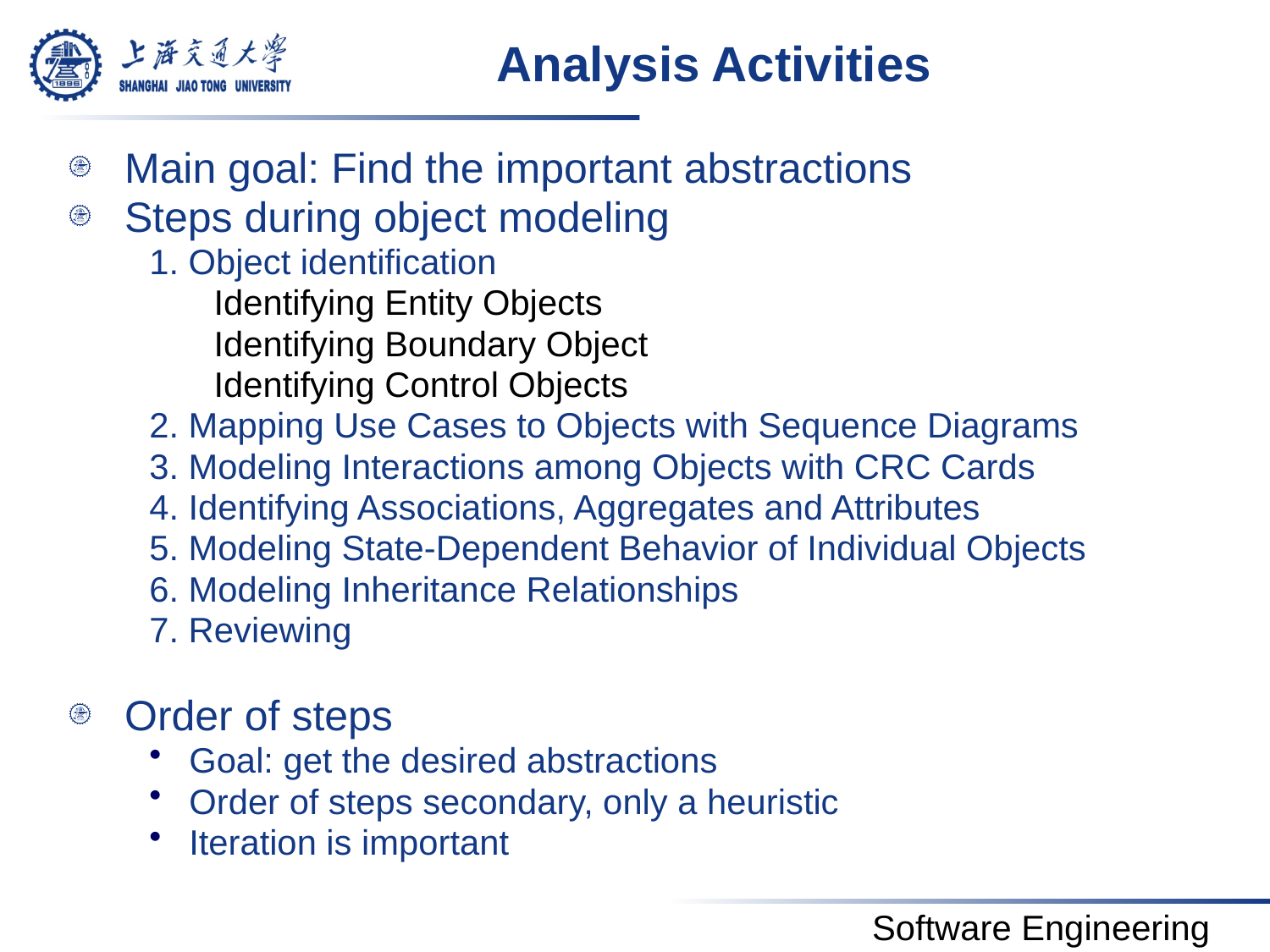

# Analysis Activities
Main goal: Find the important abstractions
Steps during object modeling
1. Object identification
Identifying Entity Objects
Identifying Boundary Object
Identifying Control Objects
2. Mapping Use Cases to Objects with Sequence Diagrams
3. Modeling Interactions among Objects with CRC Cards
4. Identifying Associations, Aggregates and Attributes
5. Modeling State-Dependent Behavior of Individual Objects
6. Modeling Inheritance Relationships
7. Reviewing

Order of steps
Goal: get the desired abstractions
Order of steps secondary, only a heuristic
Iteration is important